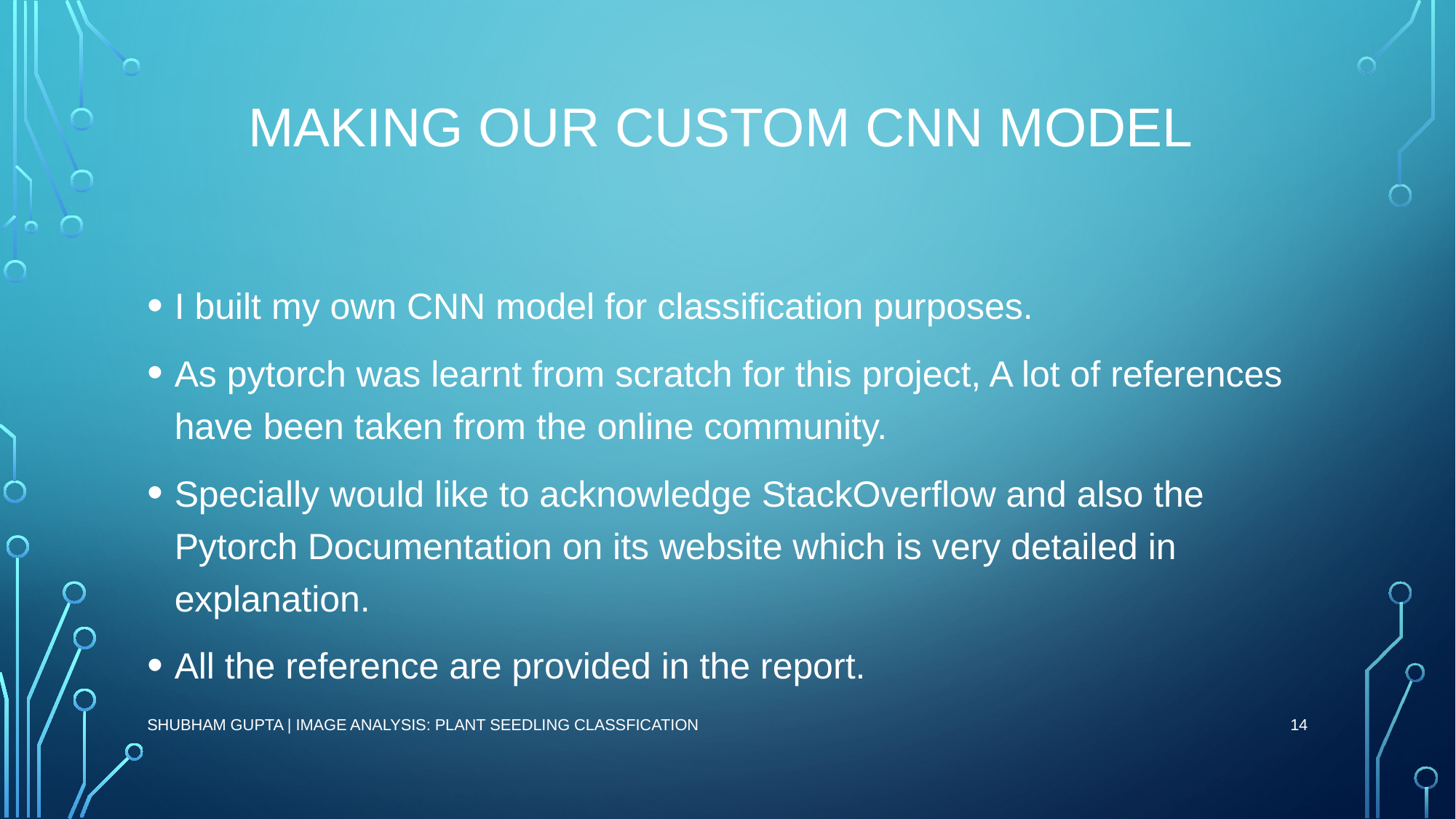

# Making our CUSTOM CNN model
I built my own CNN model for classification purposes.
As pytorch was learnt from scratch for this project, A lot of references have been taken from the online community.
Specially would like to acknowledge StackOverflow and also the Pytorch Documentation on its website which is very detailed in explanation.
All the reference are provided in the report.
14
Shubham Gupta | Image Analysis: Plant Seedling Classfication